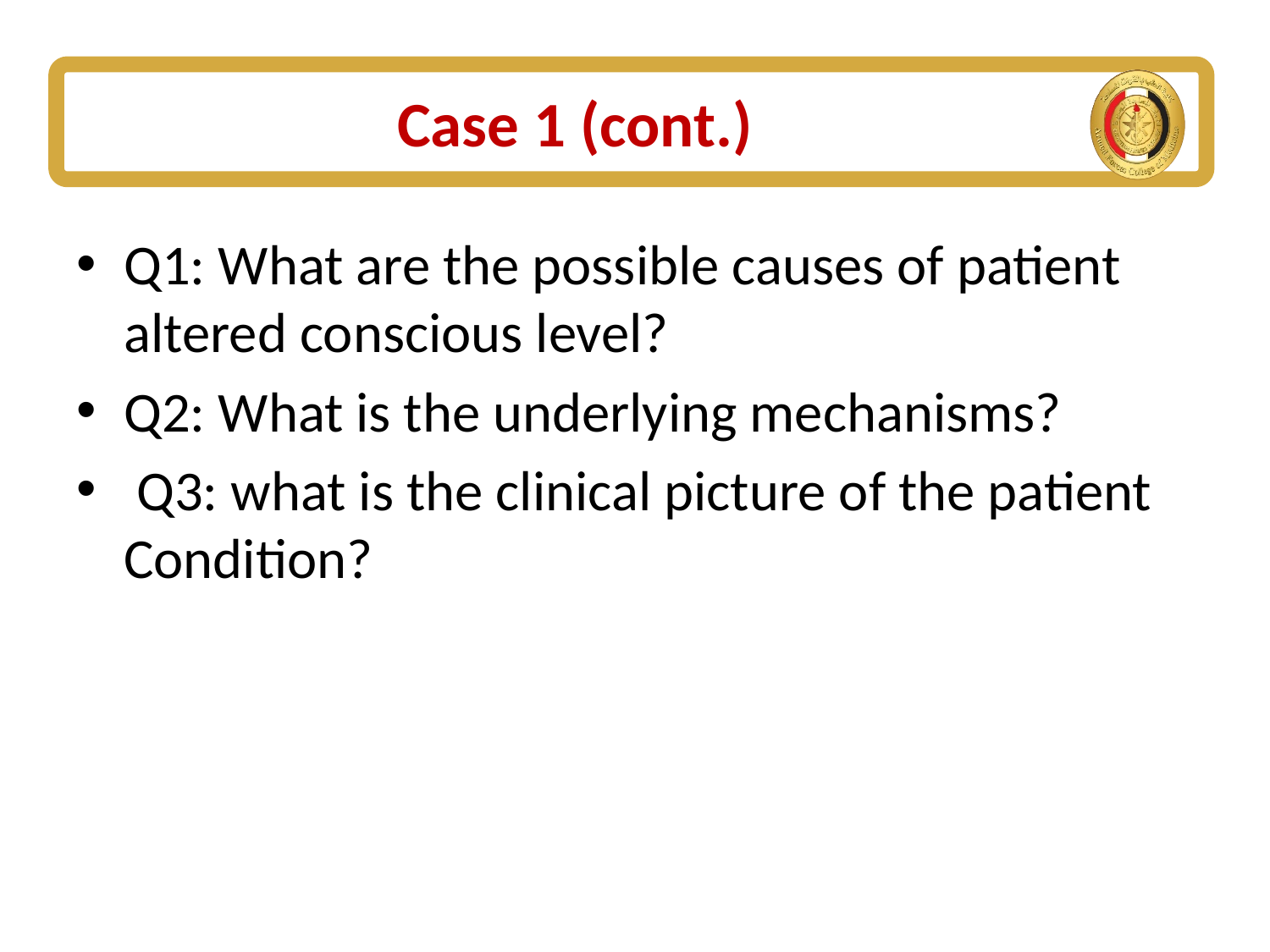

# Case 1 (cont.)
Q1: What are the possible causes of patient altered conscious level?
Q2: What is the underlying mechanisms?
 Q3: what is the clinical picture of the patient Condition?